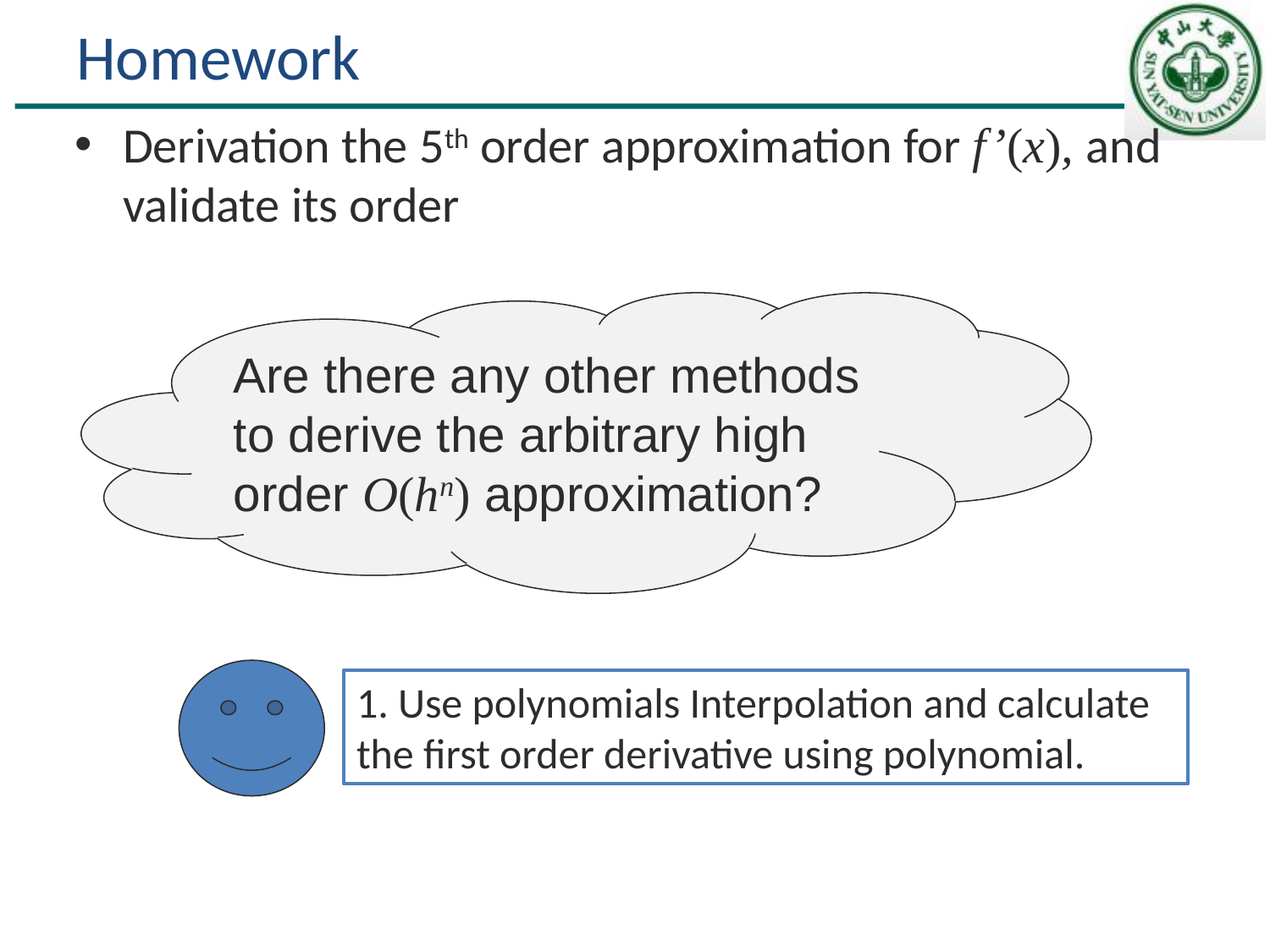

# Homework
Derivation the 5th order approximation for f’(x), and validate its order
Are there any other methods to derive the arbitrary high order O(hn) approximation?

1. Use polynomials Interpolation and calculate the first order derivative using polynomial.